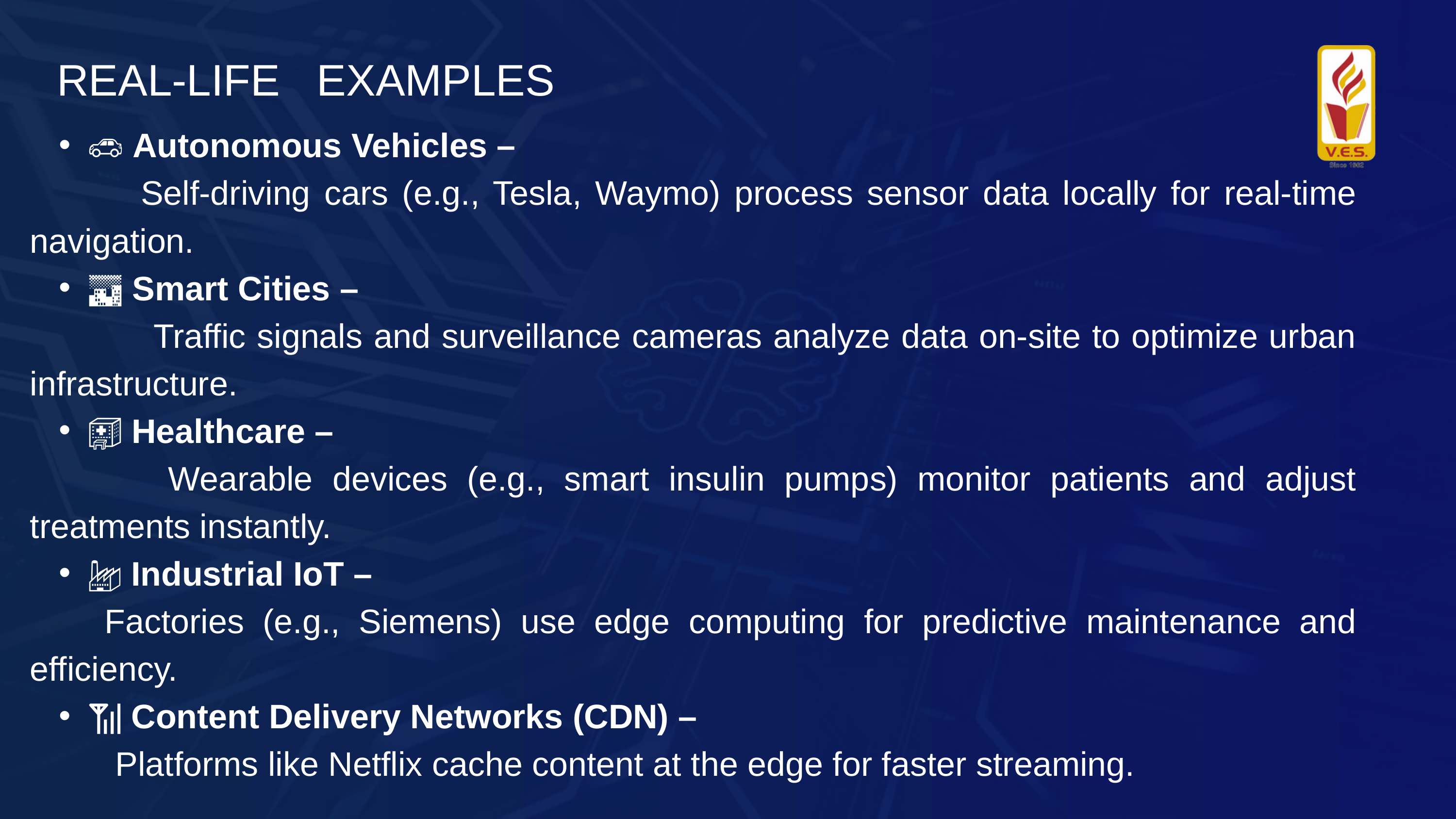

REAL-LIFE   EXAMPLES

🚗 Autonomous Vehicles –
        Self-driving cars (e.g., Tesla, Waymo) process sensor data locally for real-time navigation.
🌆 Smart Cities –
           Traffic signals and surveillance cameras analyze data on-site to optimize urban infrastructure.
🏥 Healthcare –
       Wearable devices (e.g., smart insulin pumps) monitor patients and adjust treatments instantly.
🏭 Industrial IoT –
    Factories (e.g., Siemens) use edge computing for predictive maintenance and efficiency.
📶 Content Delivery Networks (CDN) –
         Platforms like Netflix cache content at the edge for faster streaming.